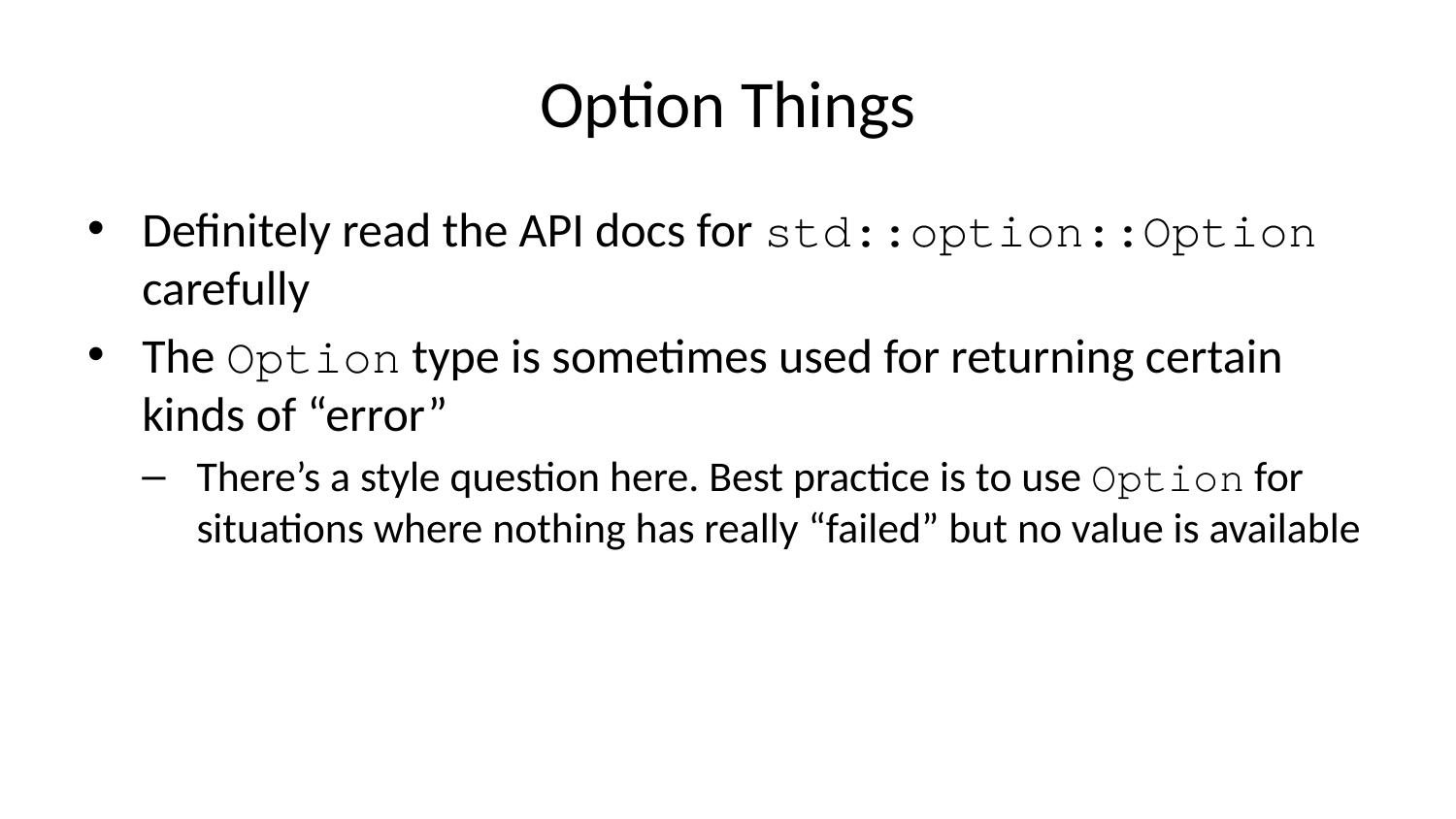

# Option Things
Definitely read the API docs for std::option::Option carefully
The Option type is sometimes used for returning certain kinds of “error”
There’s a style question here. Best practice is to use Option for situations where nothing has really “failed” but no value is available